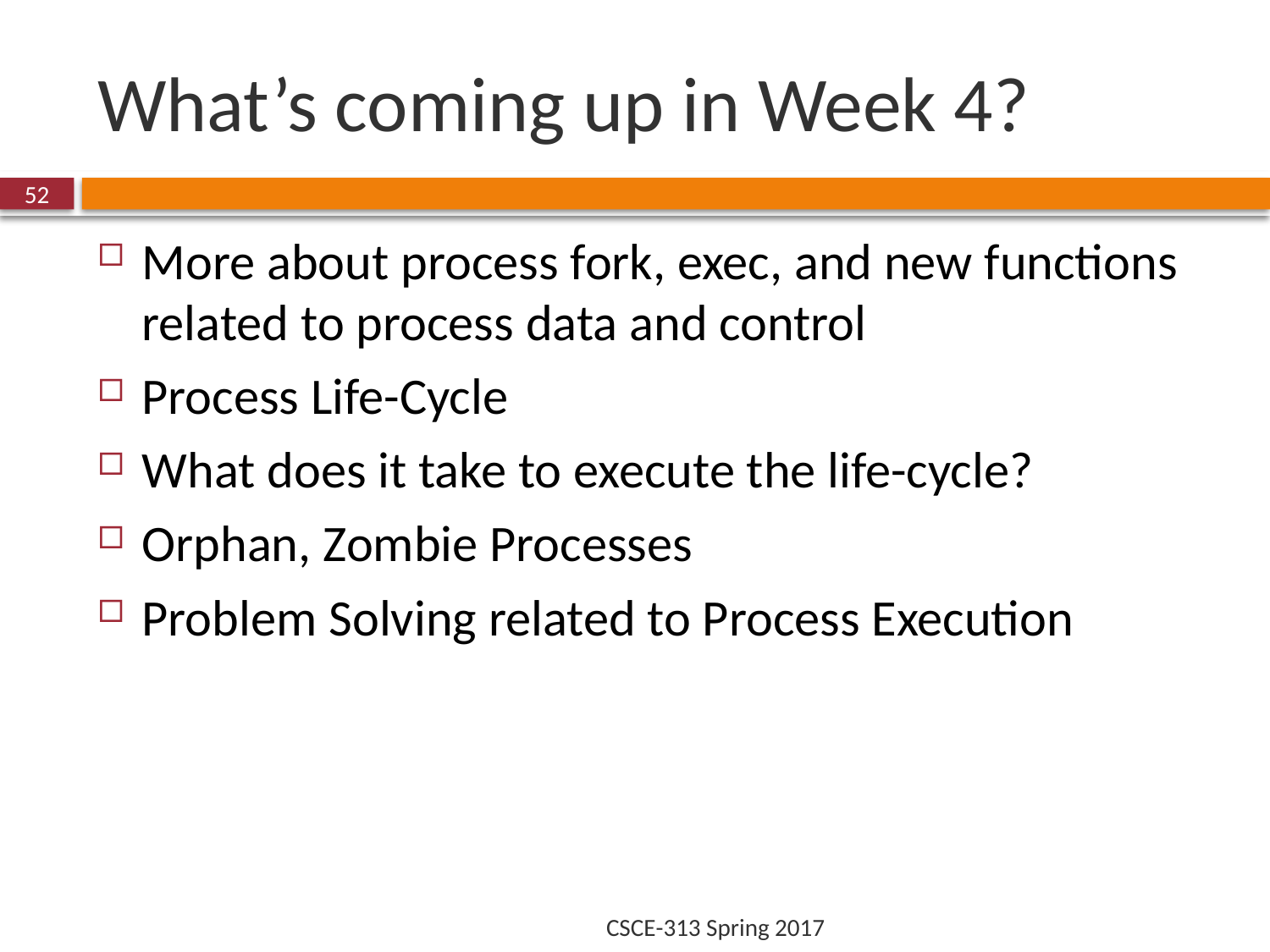

# What’s coming up in Week 4?
52
More about process fork, exec, and new functions related to process data and control
Process Life-Cycle
What does it take to execute the life-cycle?
Orphan, Zombie Processes
Problem Solving related to Process Execution

CSCE-313 Spring 2017